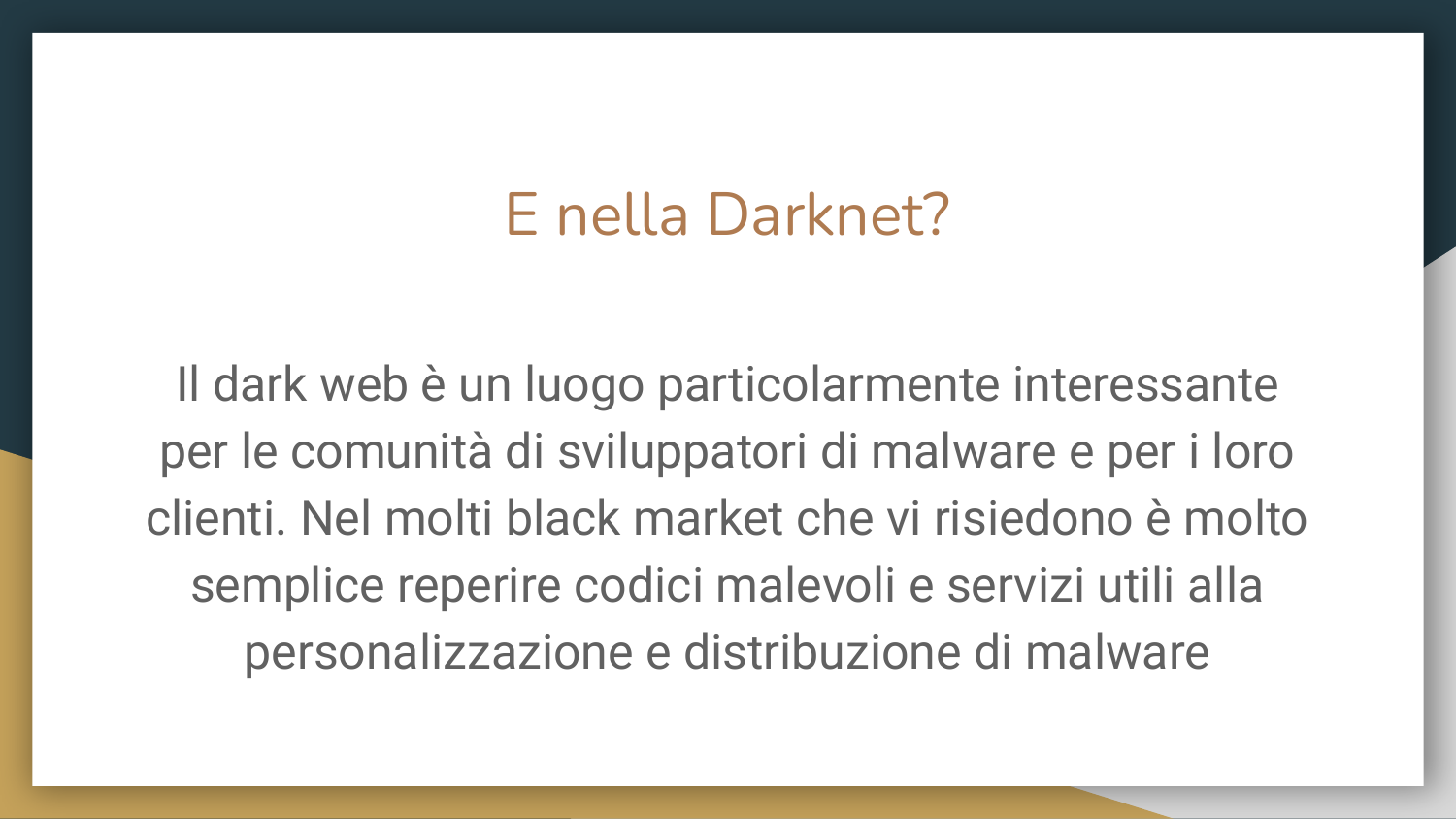

# E nella Darknet?
Il dark web è un luogo particolarmente interessante per le comunità di sviluppatori di malware e per i loro clienti. Nel molti black market che vi risiedono è molto semplice reperire codici malevoli e servizi utili alla personalizzazione e distribuzione di malware